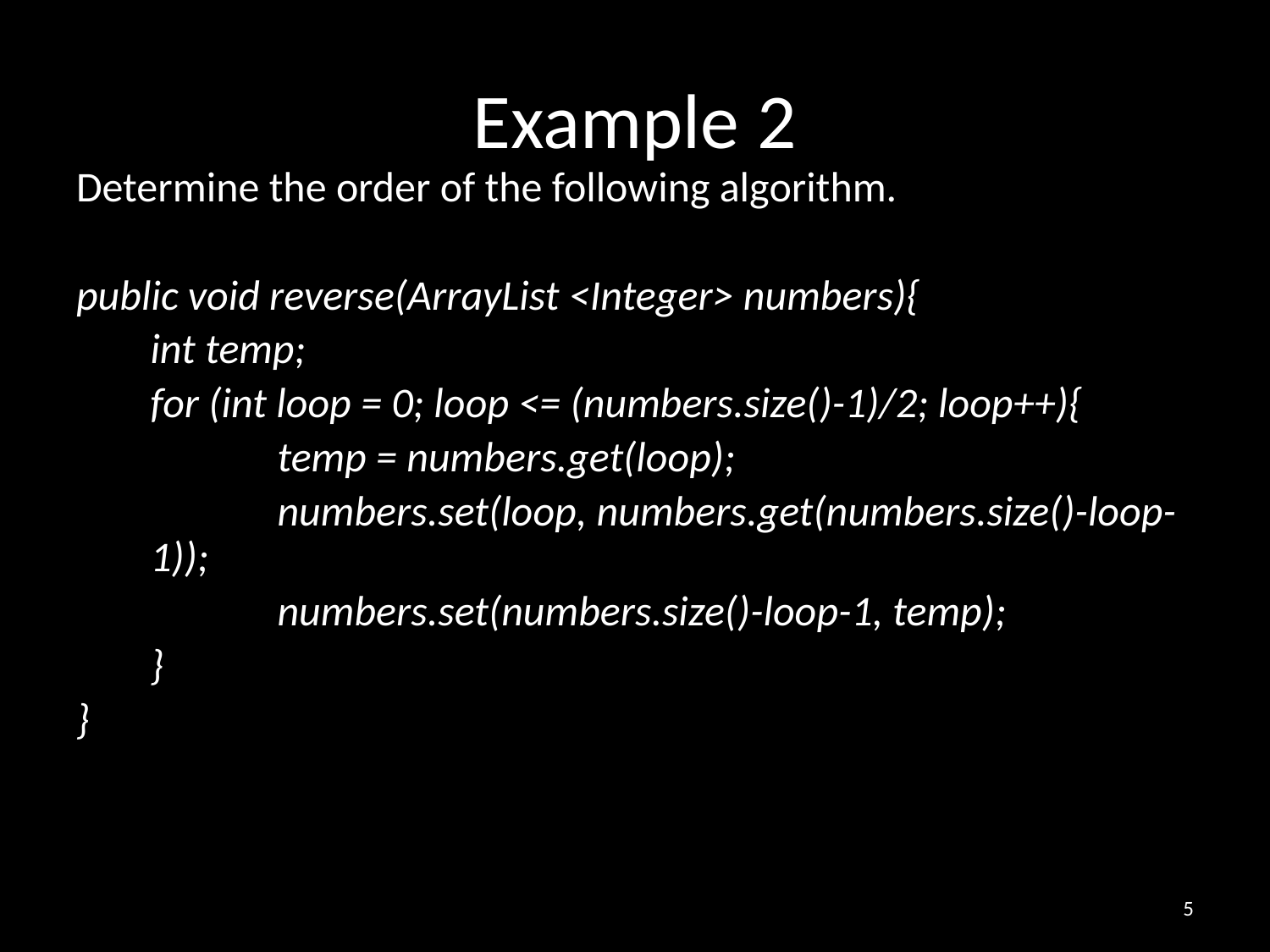

# Example 2
Determine the order of the following algorithm.

public void reverse(ArrayList <Integer> numbers){
	int temp;
	for (int loop = 0; loop <= (numbers.size()-1)/2; loop++){
		temp = numbers.get(loop);
		numbers.set(loop, numbers.get(numbers.size()-loop-1));
		numbers.set(numbers.size()-loop-1, temp);
	}
}
5